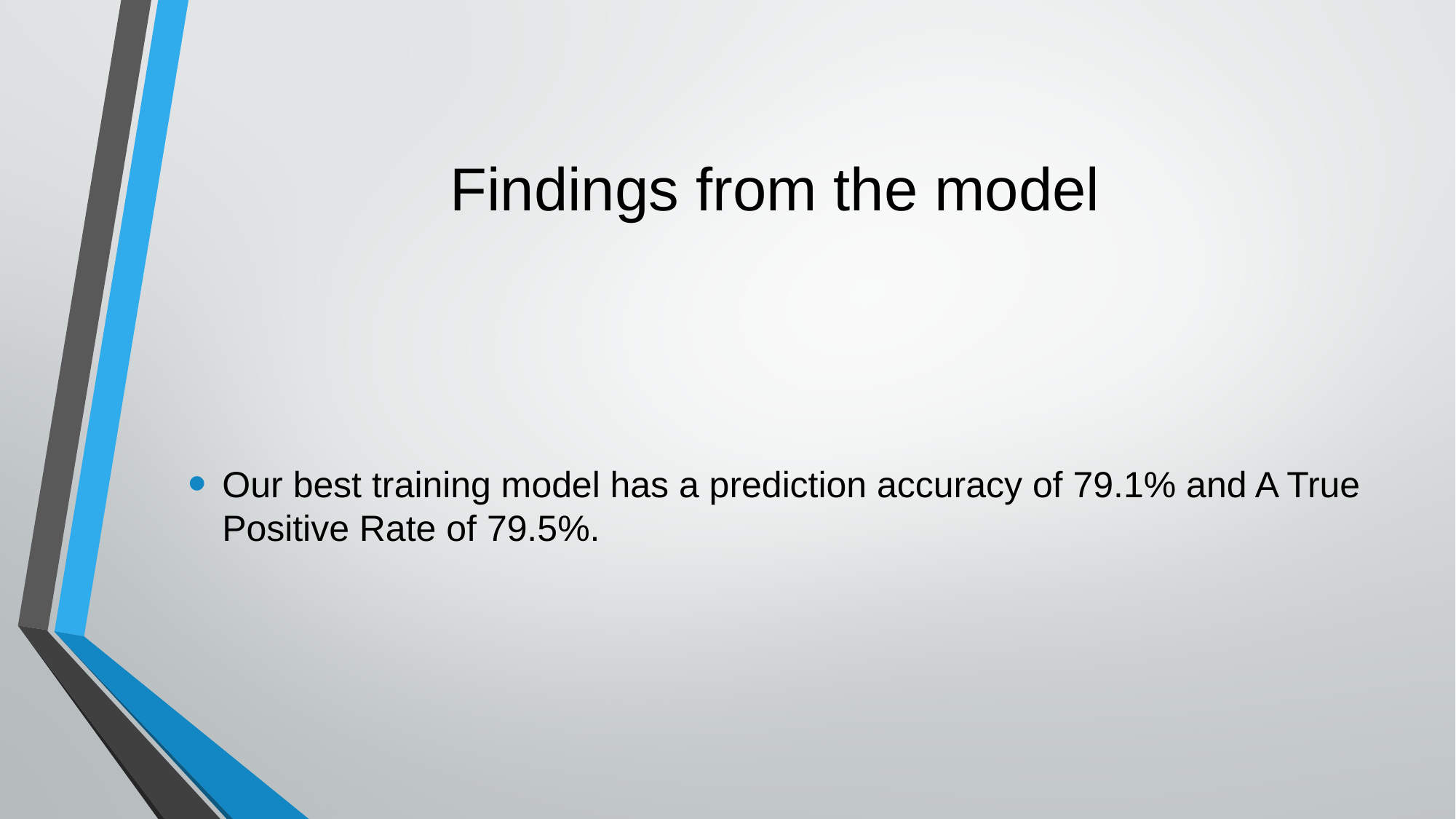

# Findings from the model
Our best training model has a prediction accuracy of 79.1% and A True Positive Rate of 79.5%.